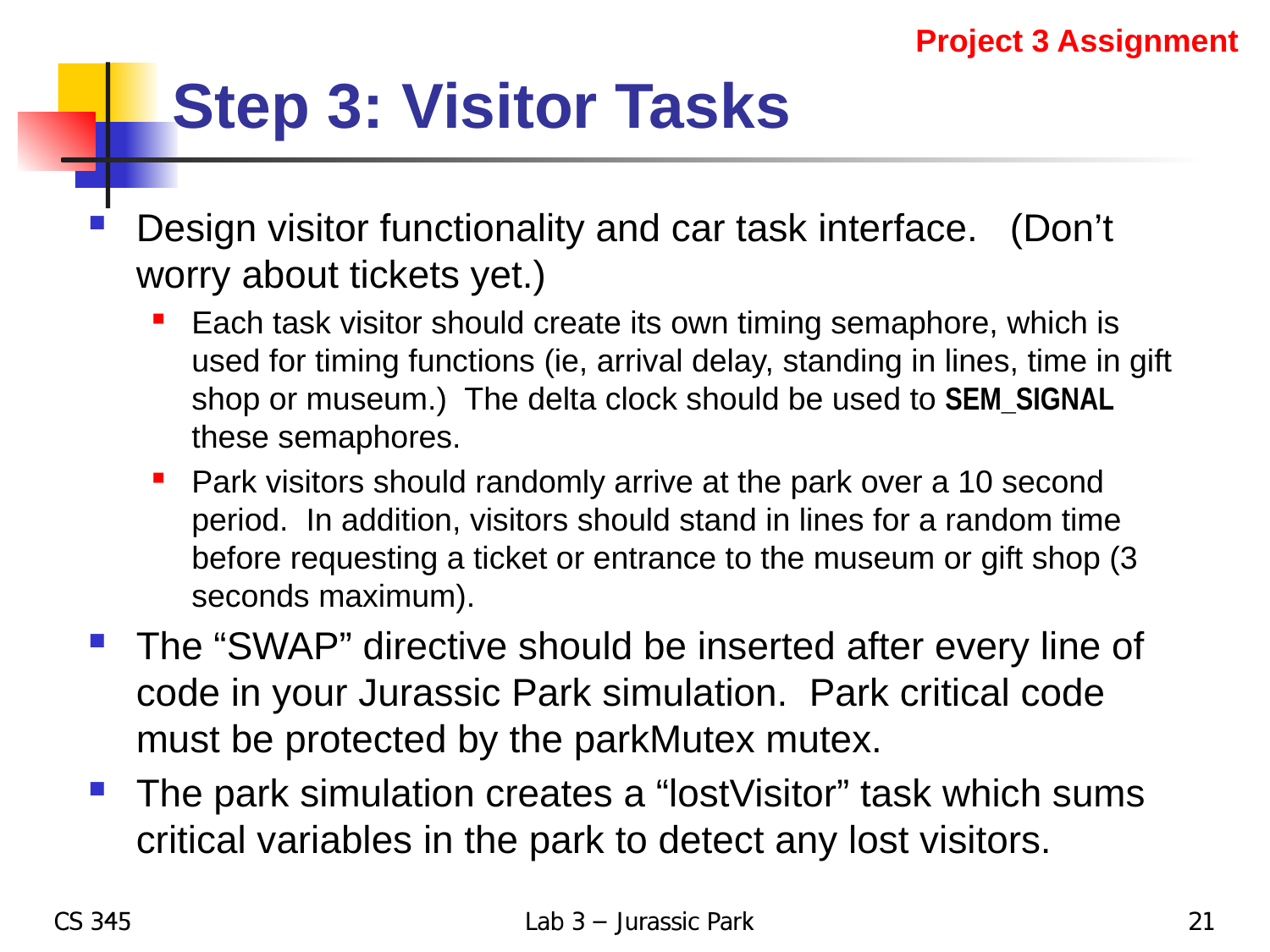

Project 3 Assignment
# Step 3: Visitor Tasks
Design visitor functionality and car task interface.   (Don’t worry about tickets yet.)
Each task visitor should create its own timing semaphore, which is used for timing functions (ie, arrival delay, standing in lines, time in gift shop or museum.)  The delta clock should be used to SEM_SIGNAL these semaphores.
Park visitors should randomly arrive at the park over a 10 second period.  In addition, visitors should stand in lines for a random time before requesting a ticket or entrance to the museum or gift shop (3 seconds maximum).
The “SWAP” directive should be inserted after every line of code in your Jurassic Park simulation.  Park critical code must be protected by the parkMutex mutex.
The park simulation creates a “lostVisitor” task which sums critical variables in the park to detect any lost visitors.
CS 345
Lab 3 – Jurassic Park
21